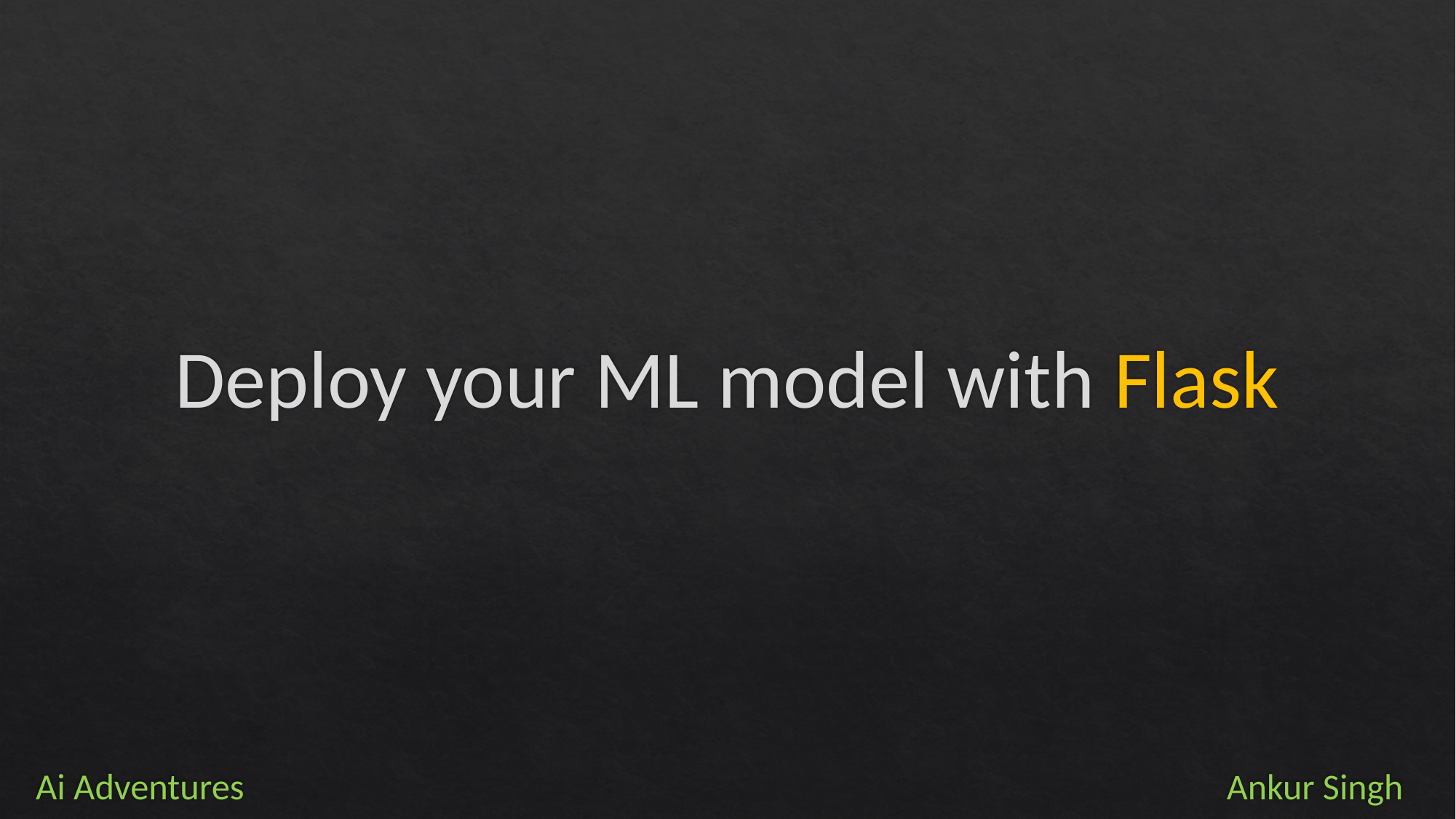

# Deploy your ML model with Flask
Ai Adventures
Ankur Singh